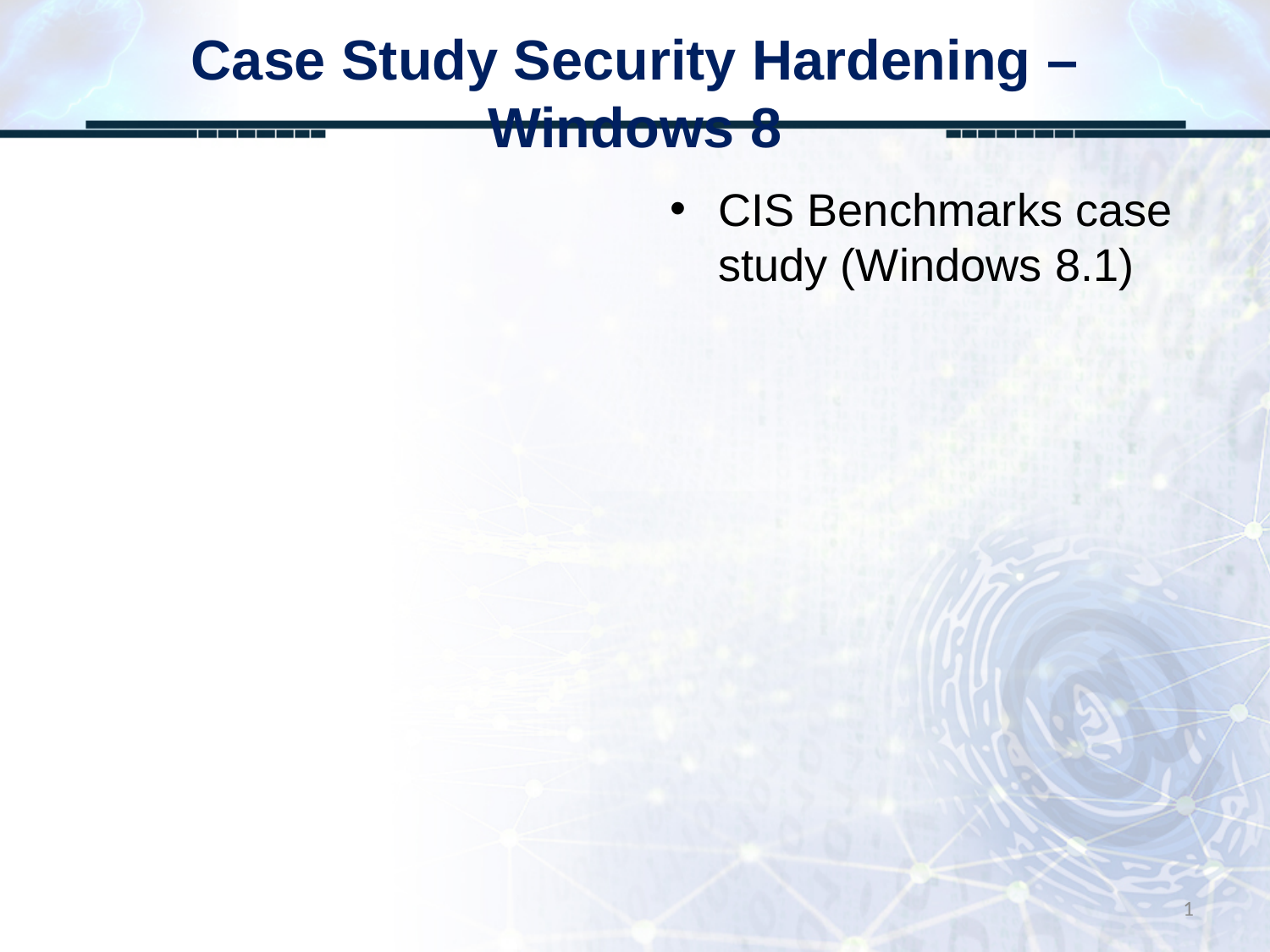

# Case Study Security Hardening – Windows 8
CIS Benchmarks case study (Windows 8.1)
1